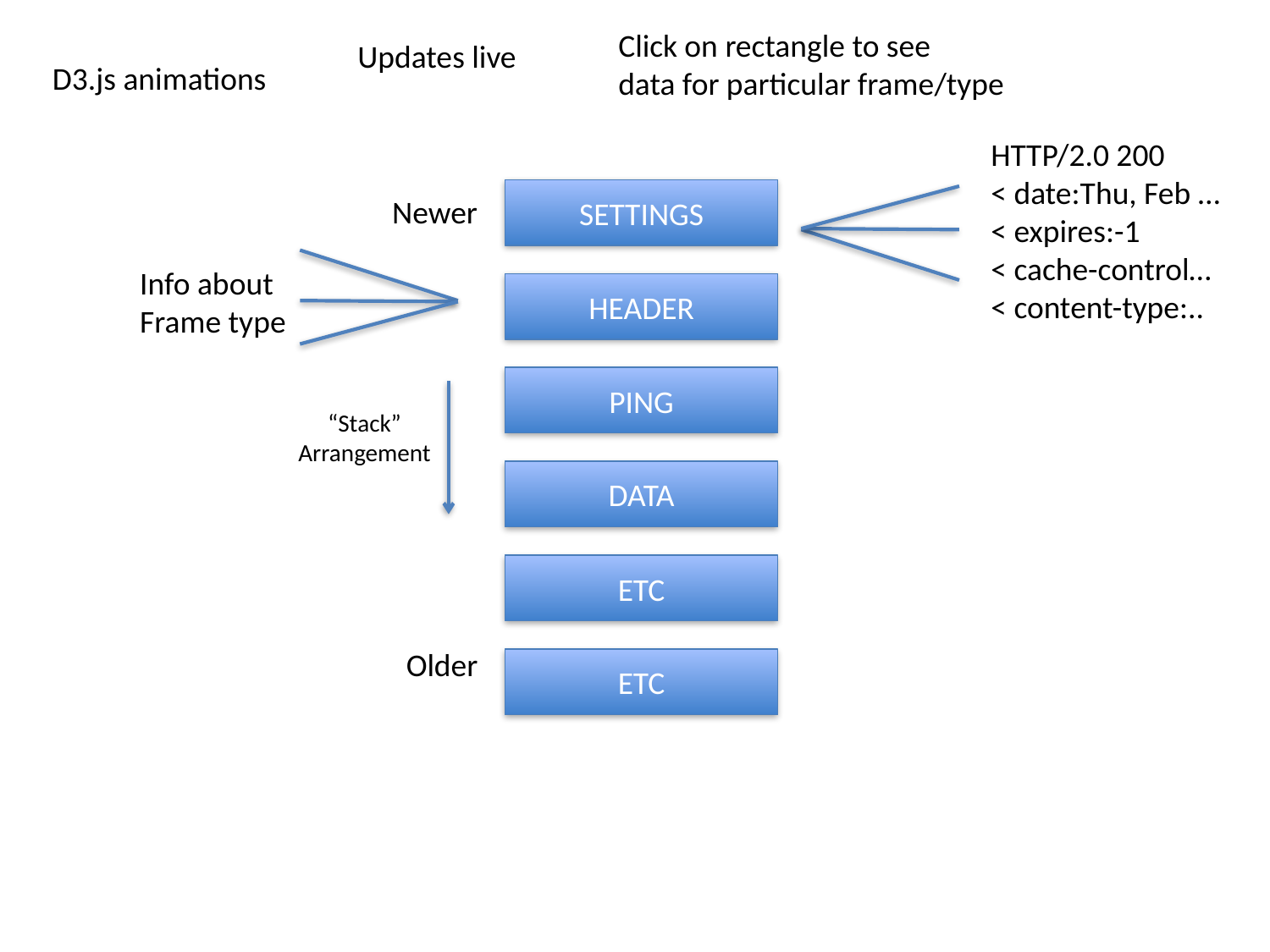

Click on rectangle to see
data for particular frame/type
 Updates live
D3.js animations
HTTP/2.0 200
< date:Thu, Feb …
< expires:-1
< cache-control…
< content-type:..
SETTINGS
HEADER
PING
DATA
ETC
ETC
Newer
“Stack”
Arrangement
Older
Info about
Frame type